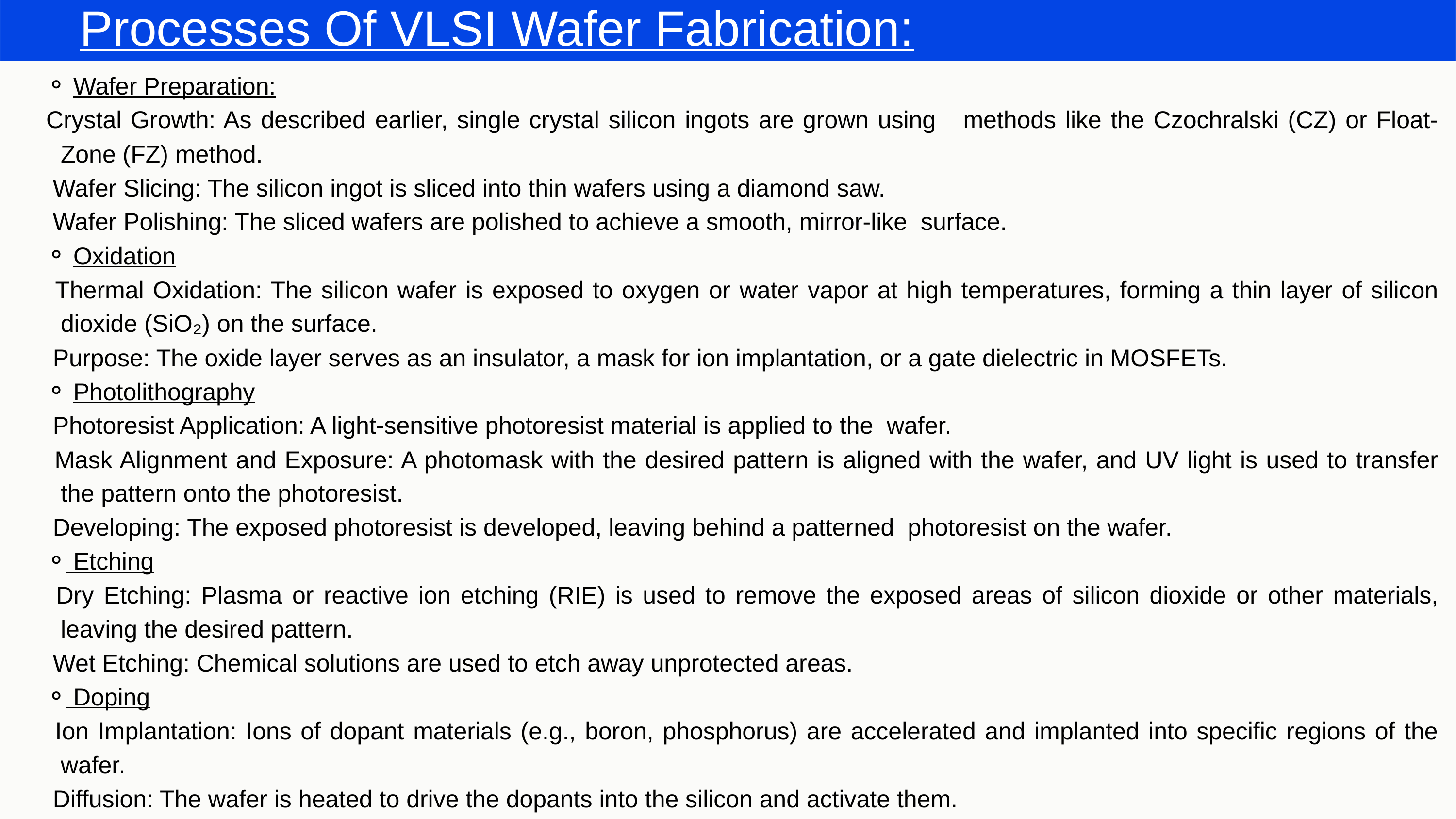

Processes Of VLSI Wafer Fabrication:

 Wafer Preparation:
Crystal Growth: As described earlier, single crystal silicon ingots are grown using   methods like the Czochralski (CZ) or Float-Zone (FZ) method.
 Wafer Slicing: The silicon ingot is sliced into thin wafers using a diamond saw.
 Wafer Polishing: The sliced wafers are polished to achieve a smooth, mirror-like  surface.
 Oxidation
 Thermal Oxidation: The silicon wafer is exposed to oxygen or water vapor at high temperatures, forming a thin layer of silicon dioxide (SiO₂) on the surface.
 Purpose: The oxide layer serves as an insulator, a mask for ion implantation, or a gate dielectric in MOSFETs.
 Photolithography
 Photoresist Application: A light-sensitive photoresist material is applied to the  wafer.
 Mask Alignment and Exposure: A photomask with the desired pattern is aligned with the wafer, and UV light is used to transfer the pattern onto the photoresist.
 Developing: The exposed photoresist is developed, leaving behind a patterned  photoresist on the wafer.
 Etching
 Dry Etching: Plasma or reactive ion etching (RIE) is used to remove the exposed areas of silicon dioxide or other materials, leaving the desired pattern.
 Wet Etching: Chemical solutions are used to etch away unprotected areas.
 Doping
 Ion Implantation: Ions of dopant materials (e.g., boron, phosphorus) are accelerated and implanted into specific regions of the wafer.
 Diffusion: The wafer is heated to drive the dopants into the silicon and activate them.